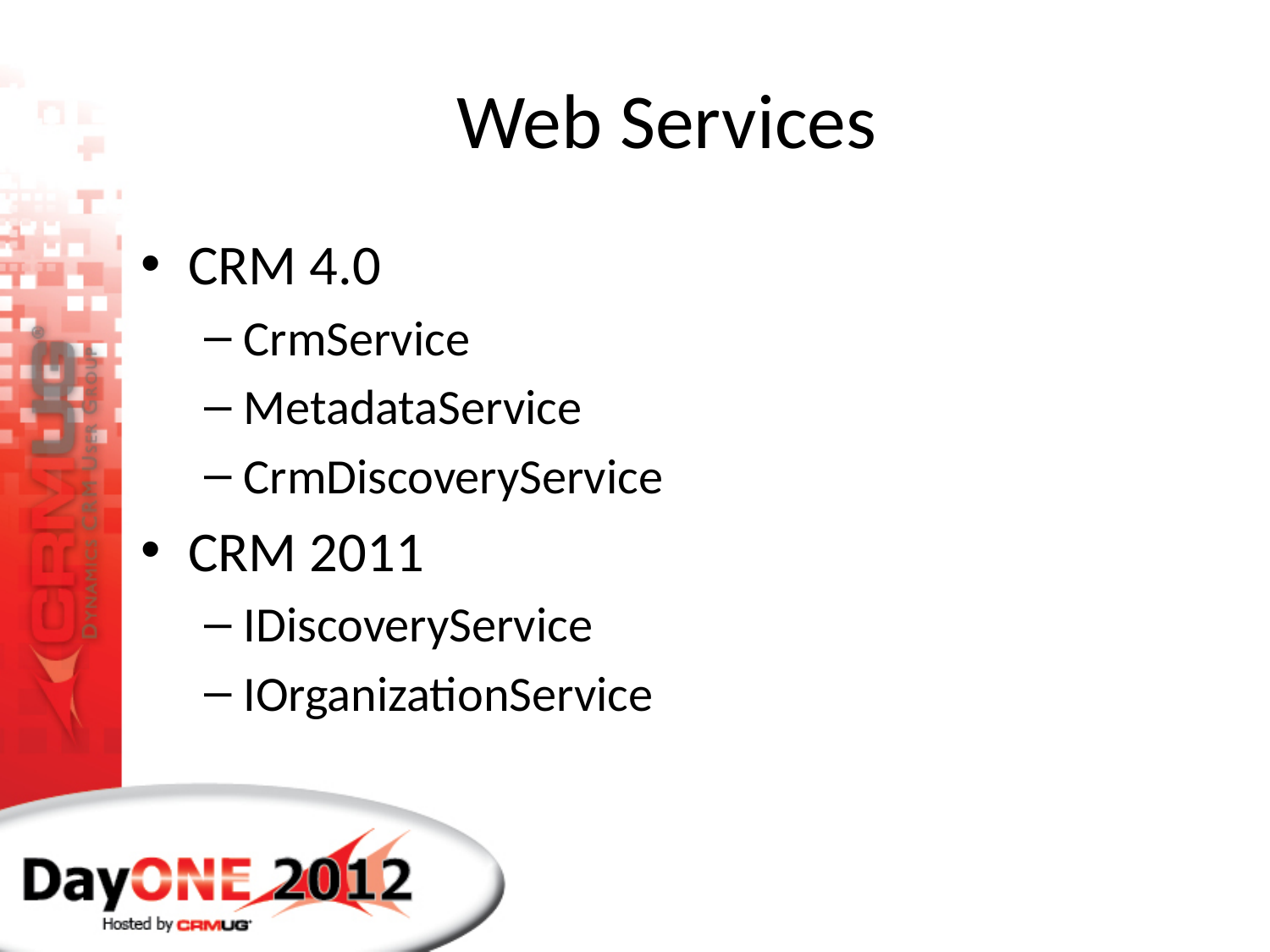

# Web Services
CRM 4.0
CrmService
MetadataService
CrmDiscoveryService
CRM 2011
IDiscoveryService
IOrganizationService